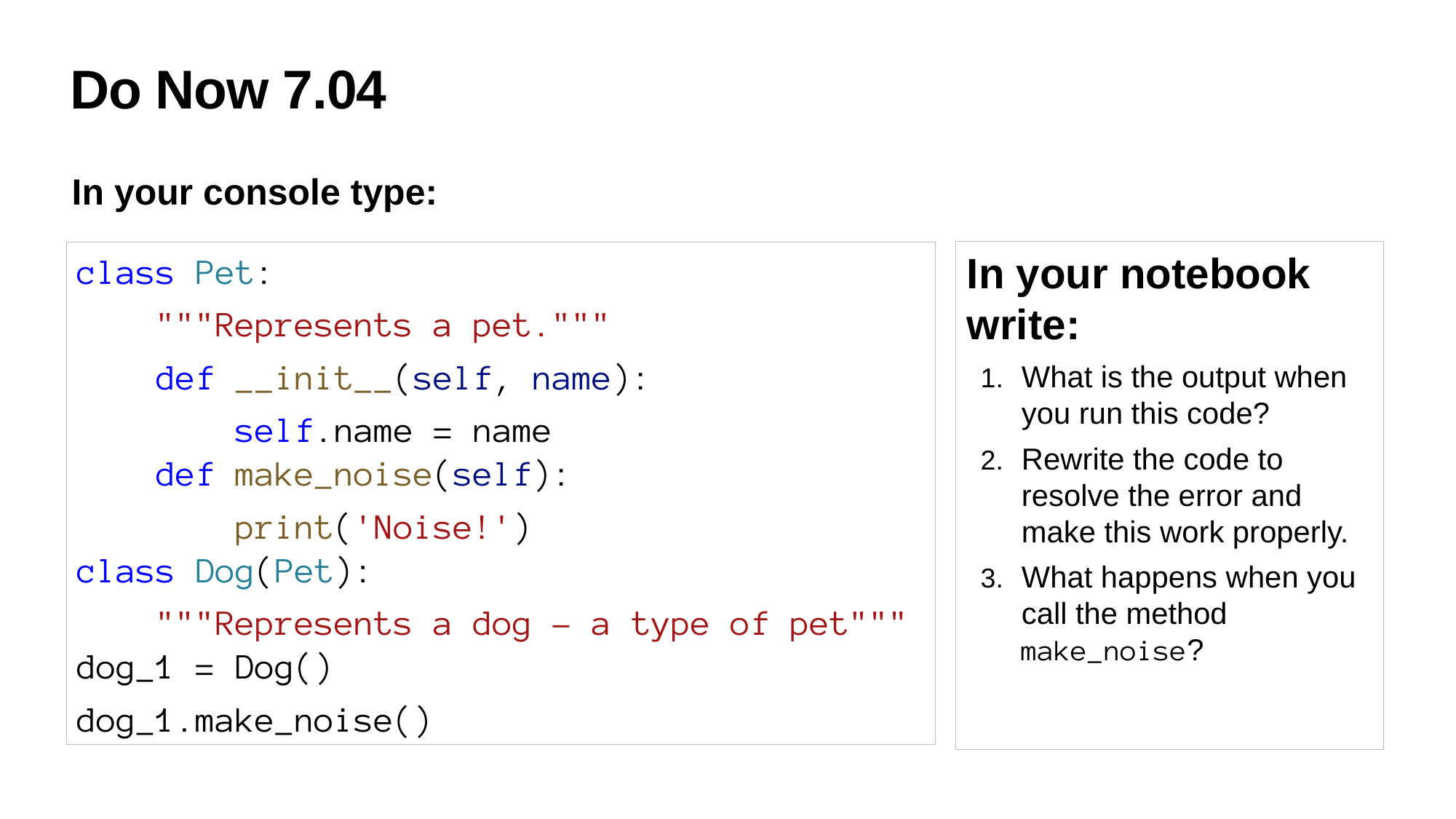

# Do Now 7.04
In your console type:
In your notebook write:
What is the output when you run this code?
Rewrite the code to resolve the error and make this work properly.
What happens when you call the method make_noise?
class Pet:
    """Represents a pet."""
    def __init__(self, name):
        self.name = name
    def make_noise(self):
        print('Noise!')
class Dog(Pet):
    """Represents a dog - a type of pet"""
dog_1 = Dog()
dog_1.make_noise()